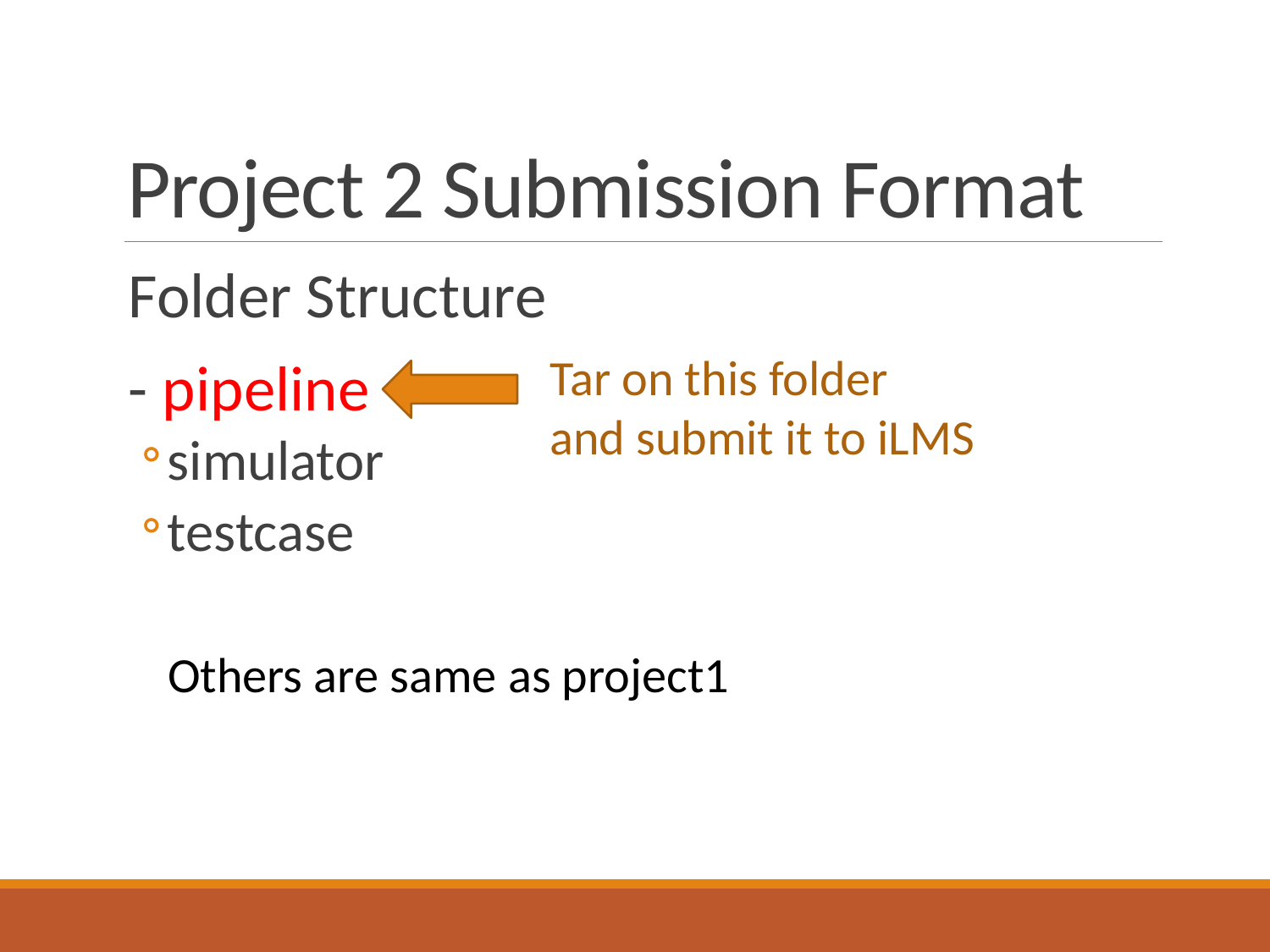

# Project 2 Submission Format
Folder Structure
- pipeline
simulator
testcase
Tar on this folder
and submit it to iLMS

Others are same as project1